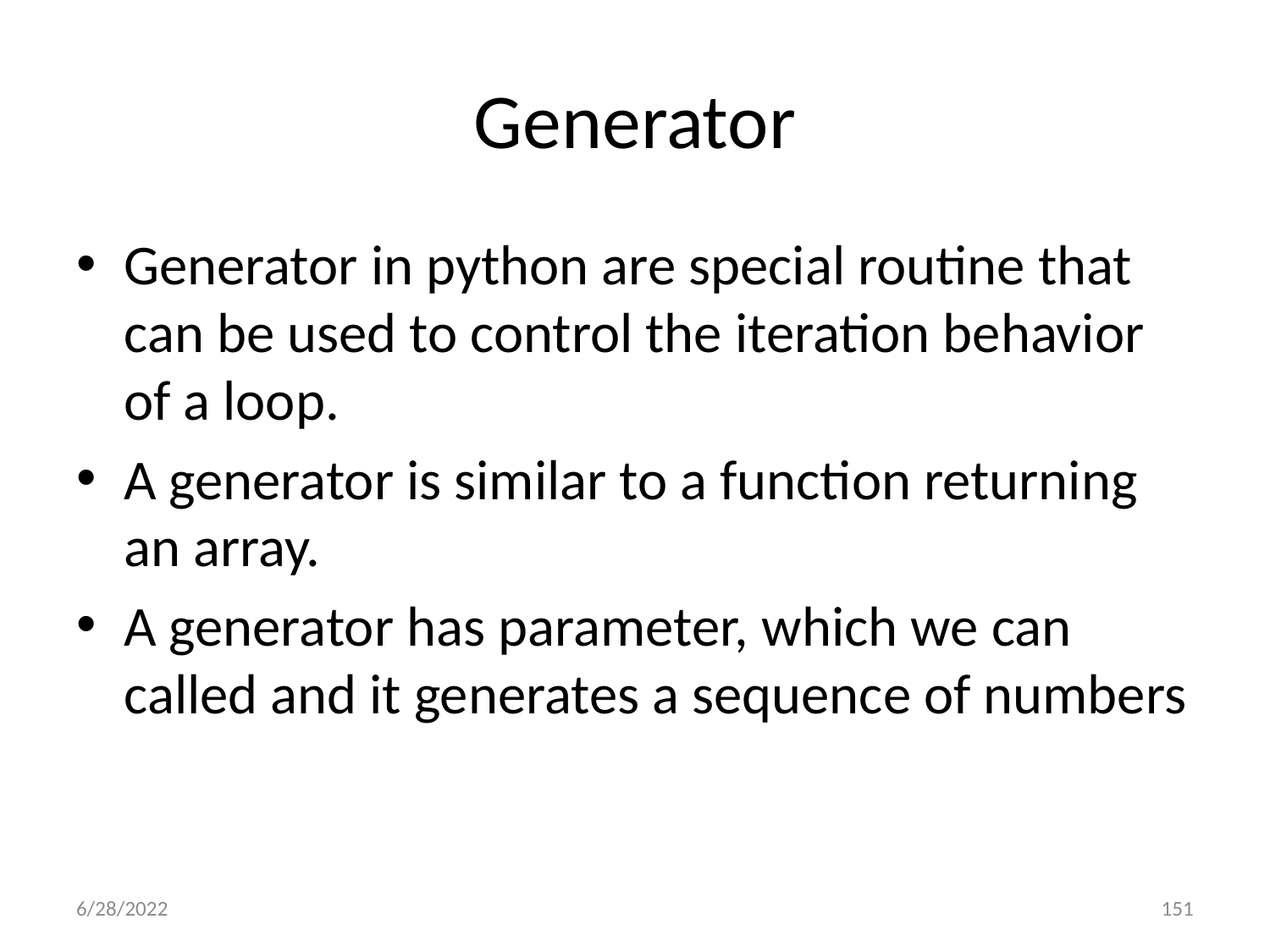

# Generator
Generator in python are special routine that can be used to control the iteration behavior of a loop.
A generator is similar to a function returning an array.
A generator has parameter, which we can called and it generates a sequence of numbers
6/28/2022
151